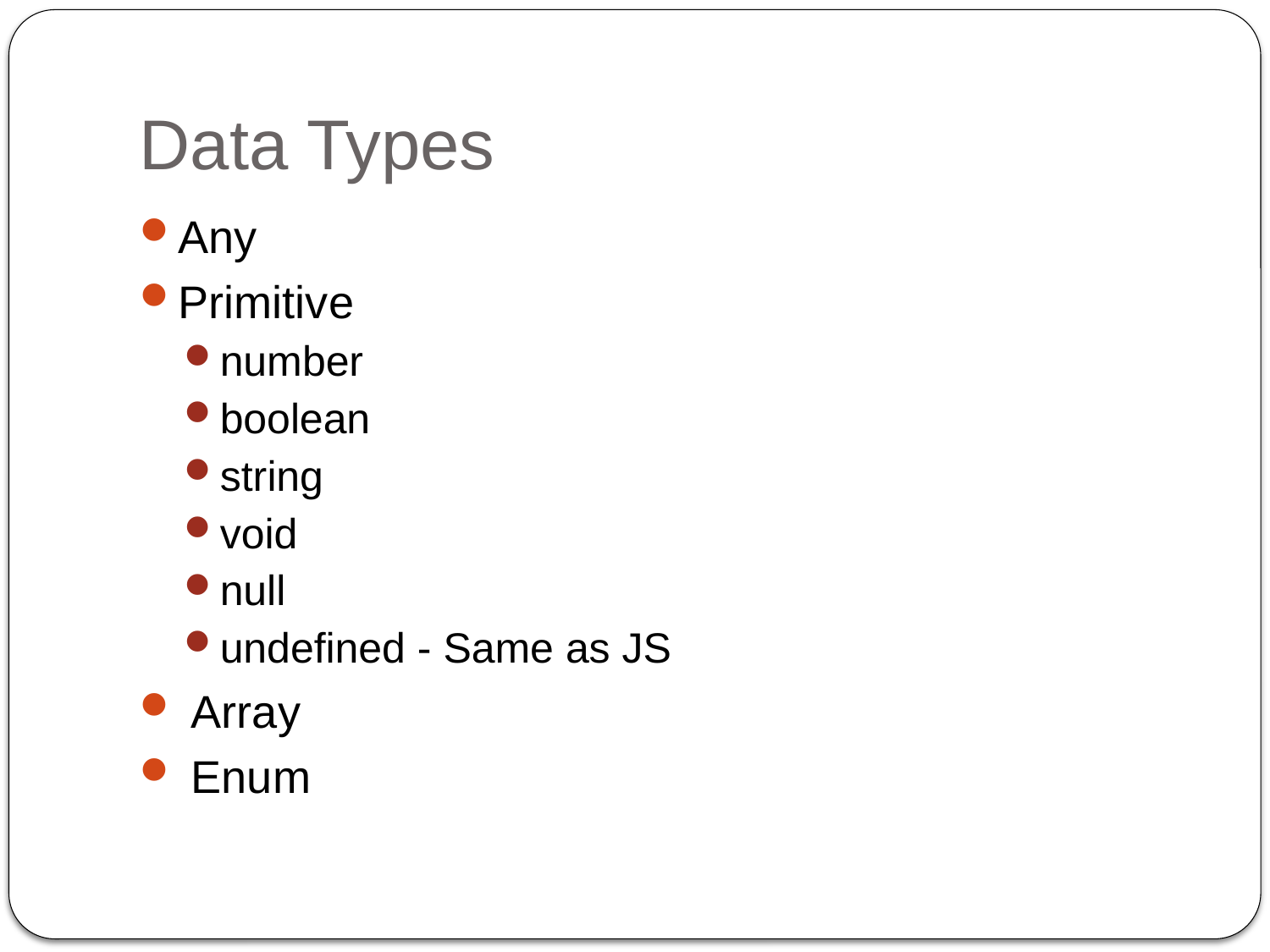

# Data Types
Any
Primitive
number
boolean
string
void
null
undefined - Same as JS
 Array
 Enum